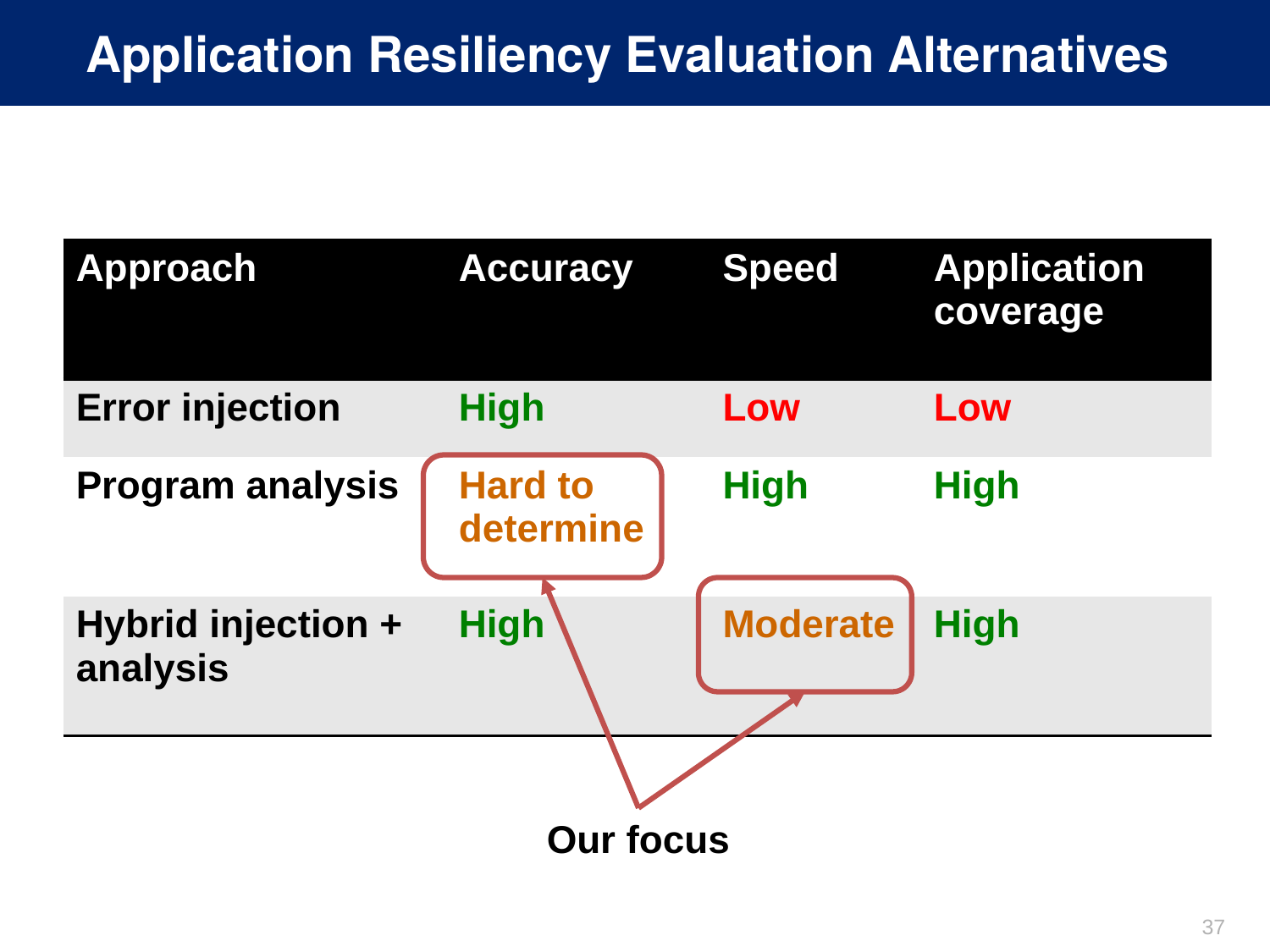

# Application Resiliency Evaluation Alternatives

| Approach | Accuracy | Speed | Application coverage |
| --- | --- | --- | --- |
| Error injection | High | Low | Low |
| Program analysis | Hard to determine | High | High |
| Hybrid injection + analysis | High | Moderate | High |

Our focus

37